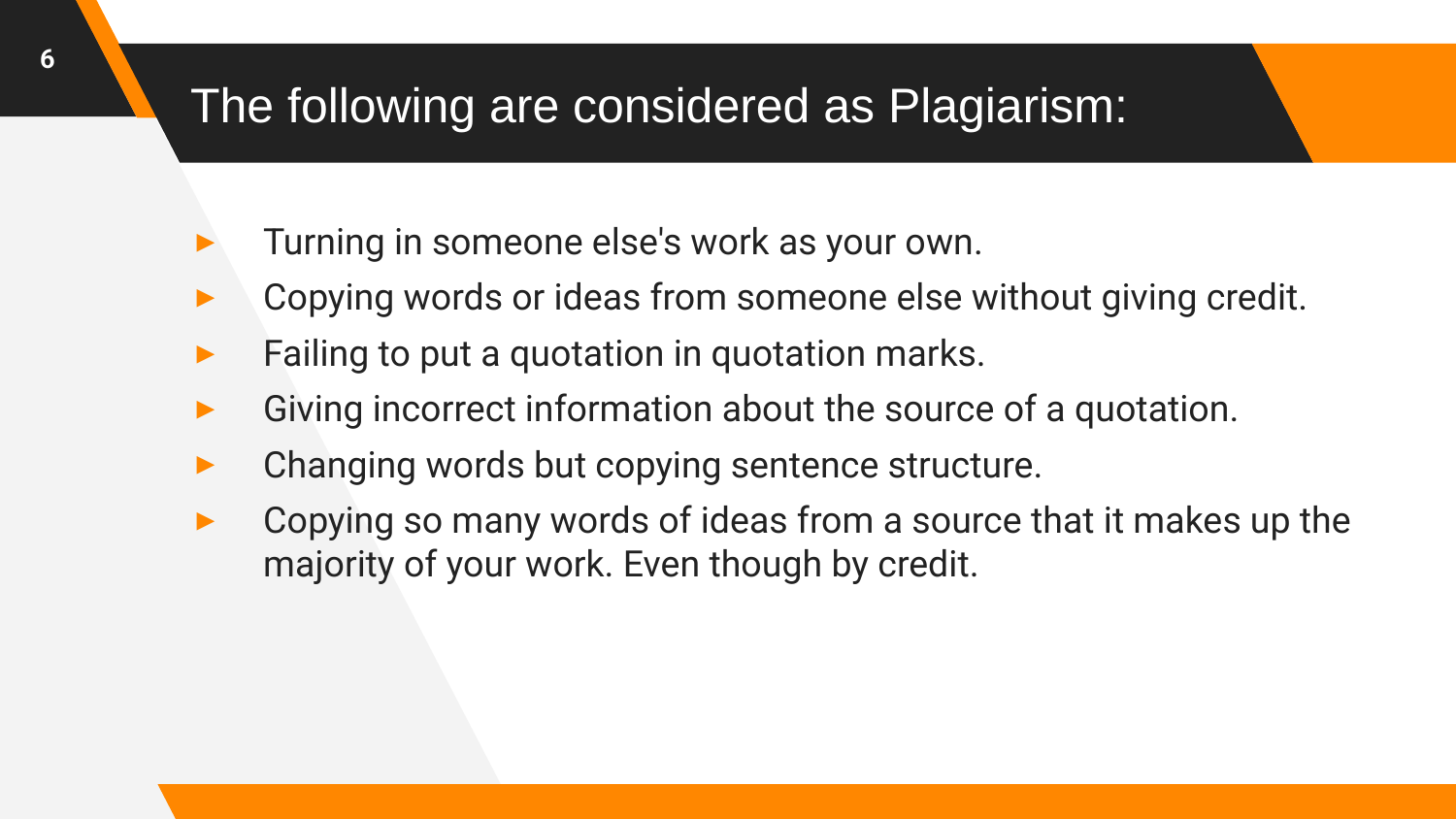

6
# The following are considered as Plagiarism:
Turning in someone else's work as your own.
Copying words or ideas from someone else without giving credit.
Failing to put a quotation in quotation marks.
Giving incorrect information about the source of a quotation.
Changing words but copying sentence structure.
Copying so many words of ideas from a source that it makes up the majority of your work. Even though by credit.